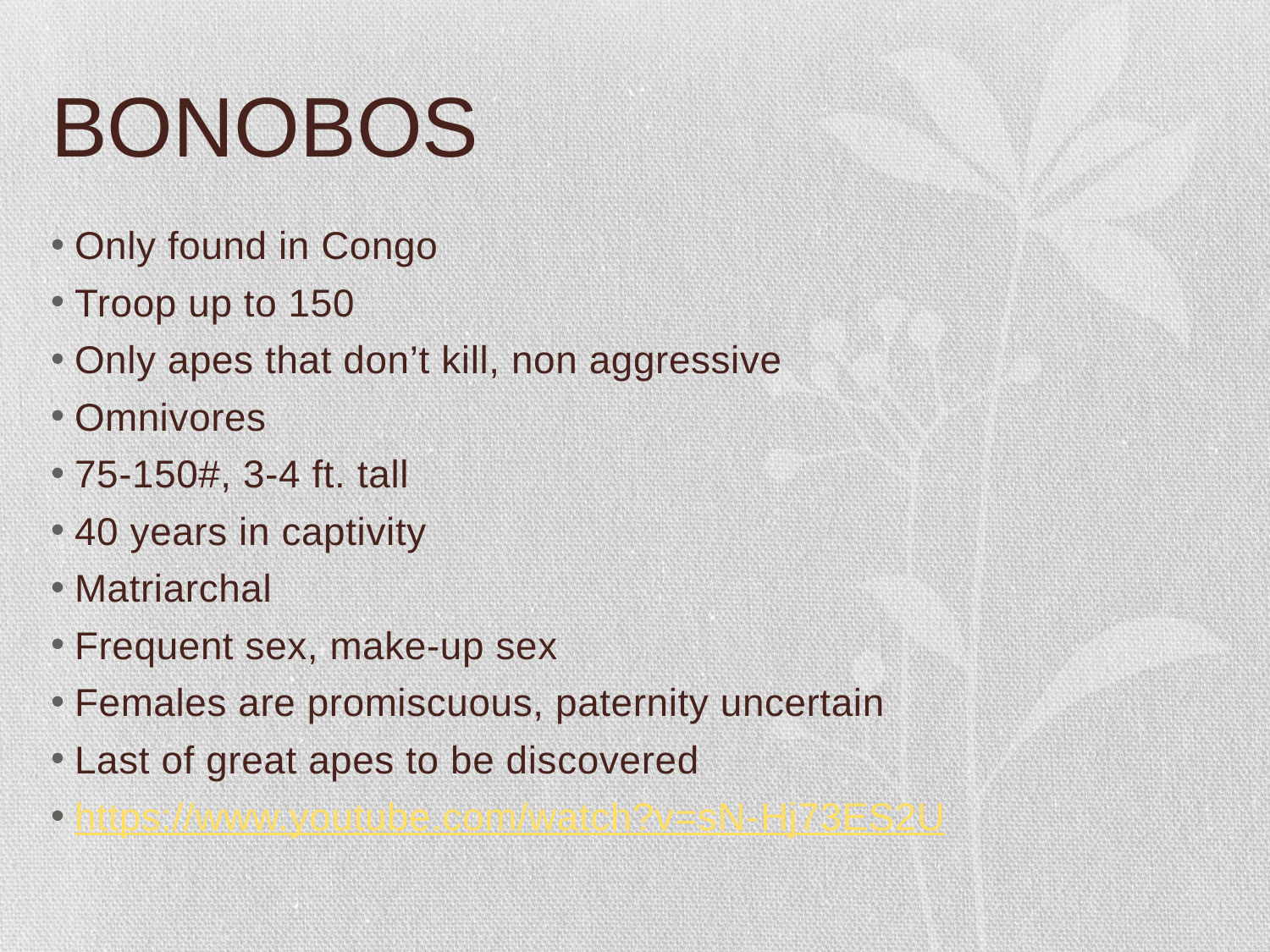

# BONOBOS

Only found in Congo
Troop up to 150
Only apes that don’t kill, non aggressive
Omnivores
75-150#, 3-4 ft. tall
40 years in captivity
Matriarchal
Frequent sex, make-up sex
Females are promiscuous, paternity uncertain
Last of great apes to be discovered
https://www.youtube.com/watch?v=sN-Hj73ES2U